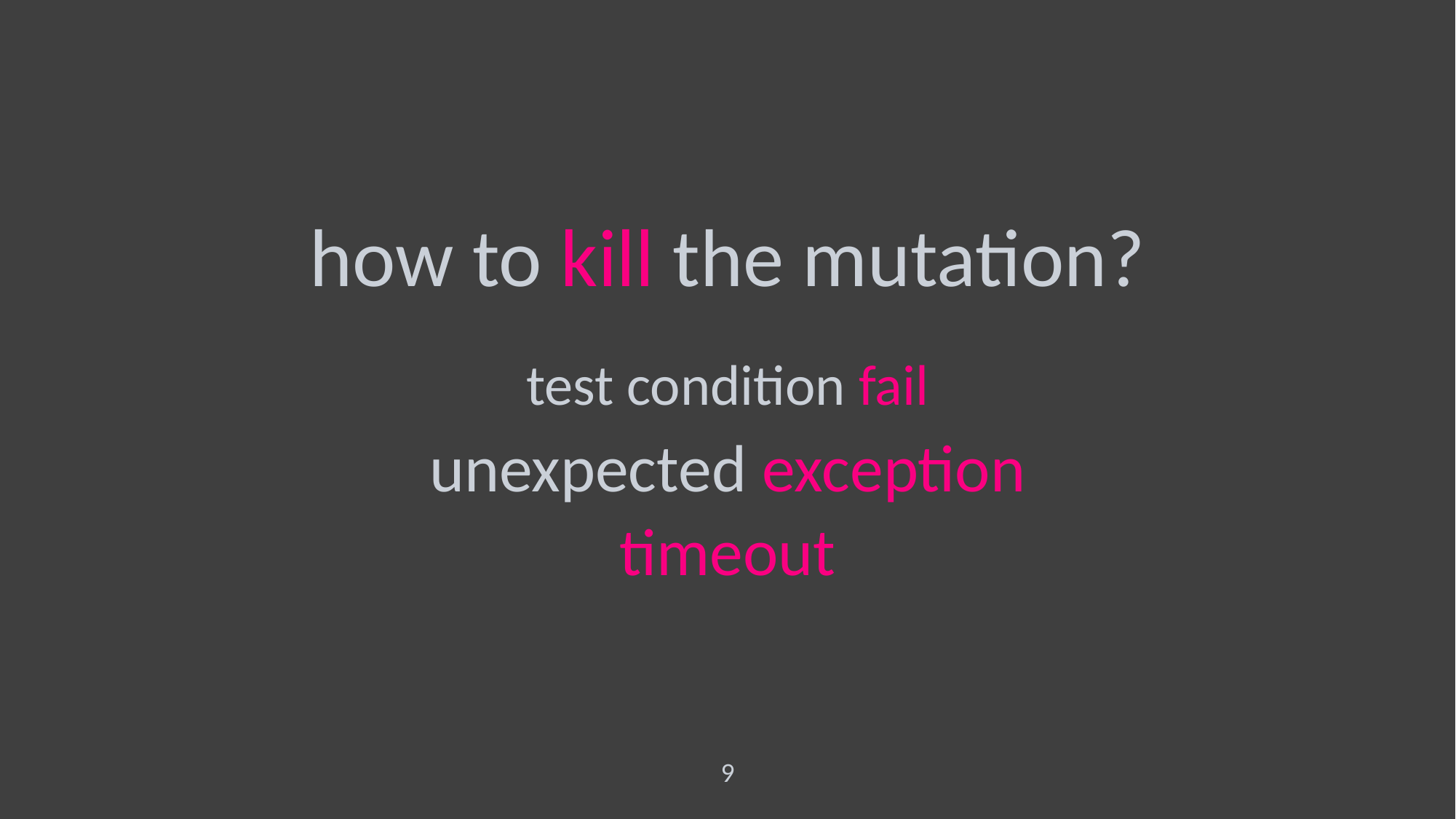

how to kill the mutation?
# test condition fail
unexpected exception
timeout
9